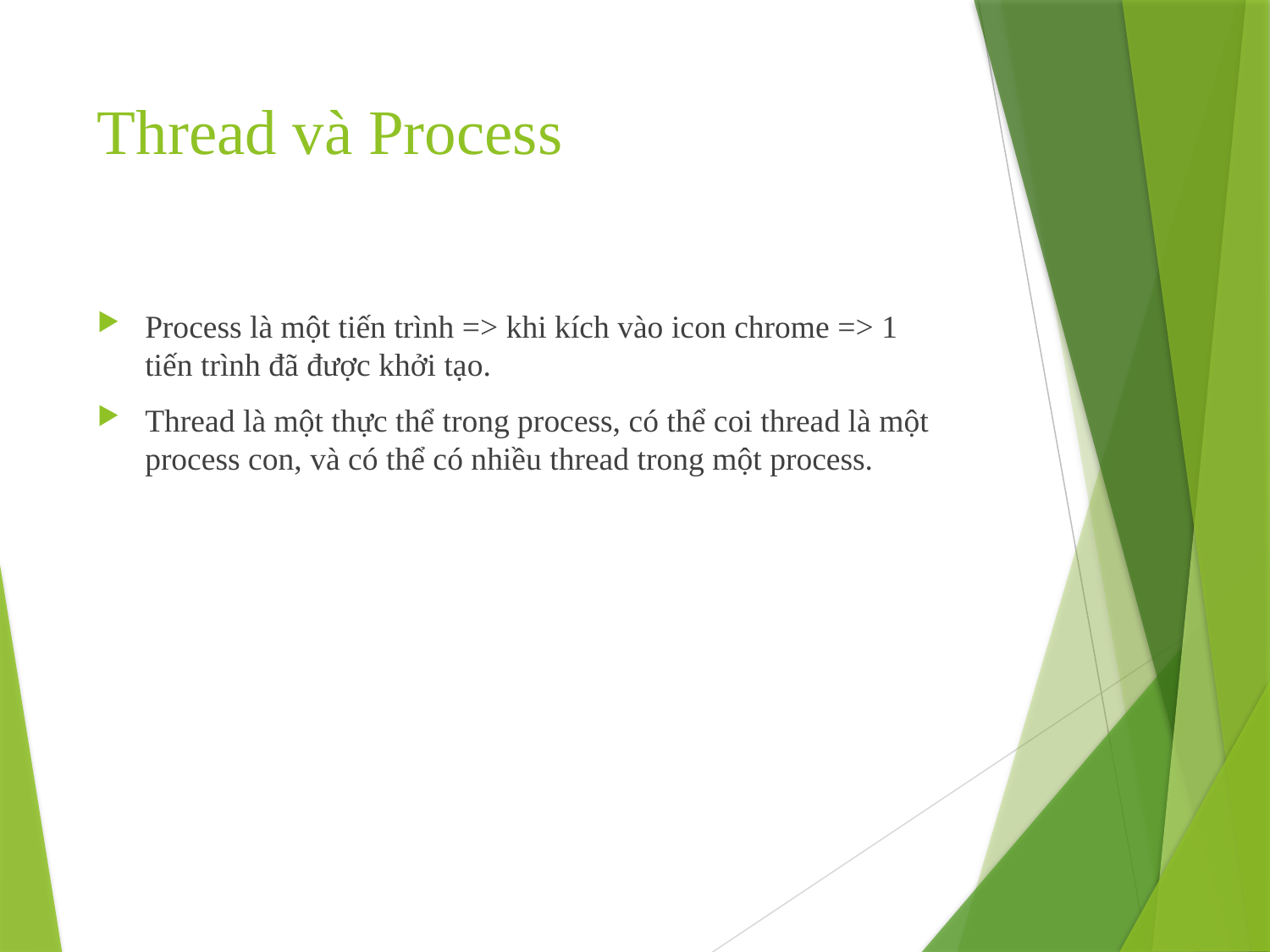

# Thread và Process
Process là một tiến trình => khi kích vào icon chrome => 1 tiến trình đã được khởi tạo.
Thread là một thực thể trong process, có thể coi thread là một process con, và có thể có nhiều thread trong một process.